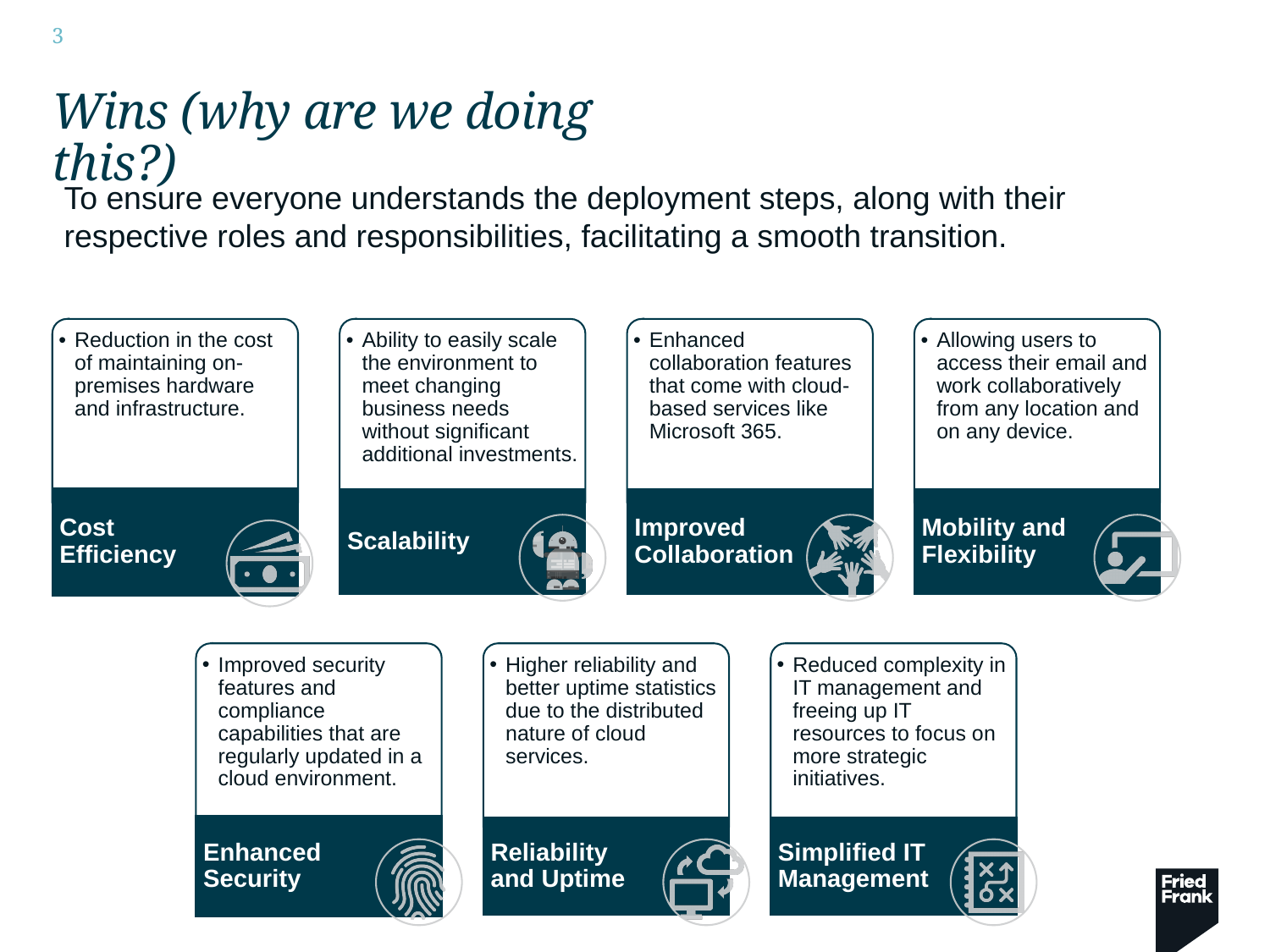

# Wins (why are we doing this?)
To ensure everyone understands the deployment steps, along with their respective roles and responsibilities, facilitating a smooth transition.
Reduction in the cost of maintaining on-premises hardware and infrastructure.
Cost Efficiency
Ability to easily scale the environment to meet changing business needs without significant additional investments.
Scalability
Enhanced collaboration features that come with cloud-based services like Microsoft 365.
Improved Collaboration
Allowing users to access their email and work collaboratively from any location and on any device.
Mobility and Flexibility
Improved security features and compliance capabilities that are regularly updated in a cloud environment.
Enhanced Security
Higher reliability and better uptime statistics due to the distributed nature of cloud services.
Reliability and Uptime
Reduced complexity in IT management and freeing up IT resources to focus on more strategic initiatives.
Simplified IT Management